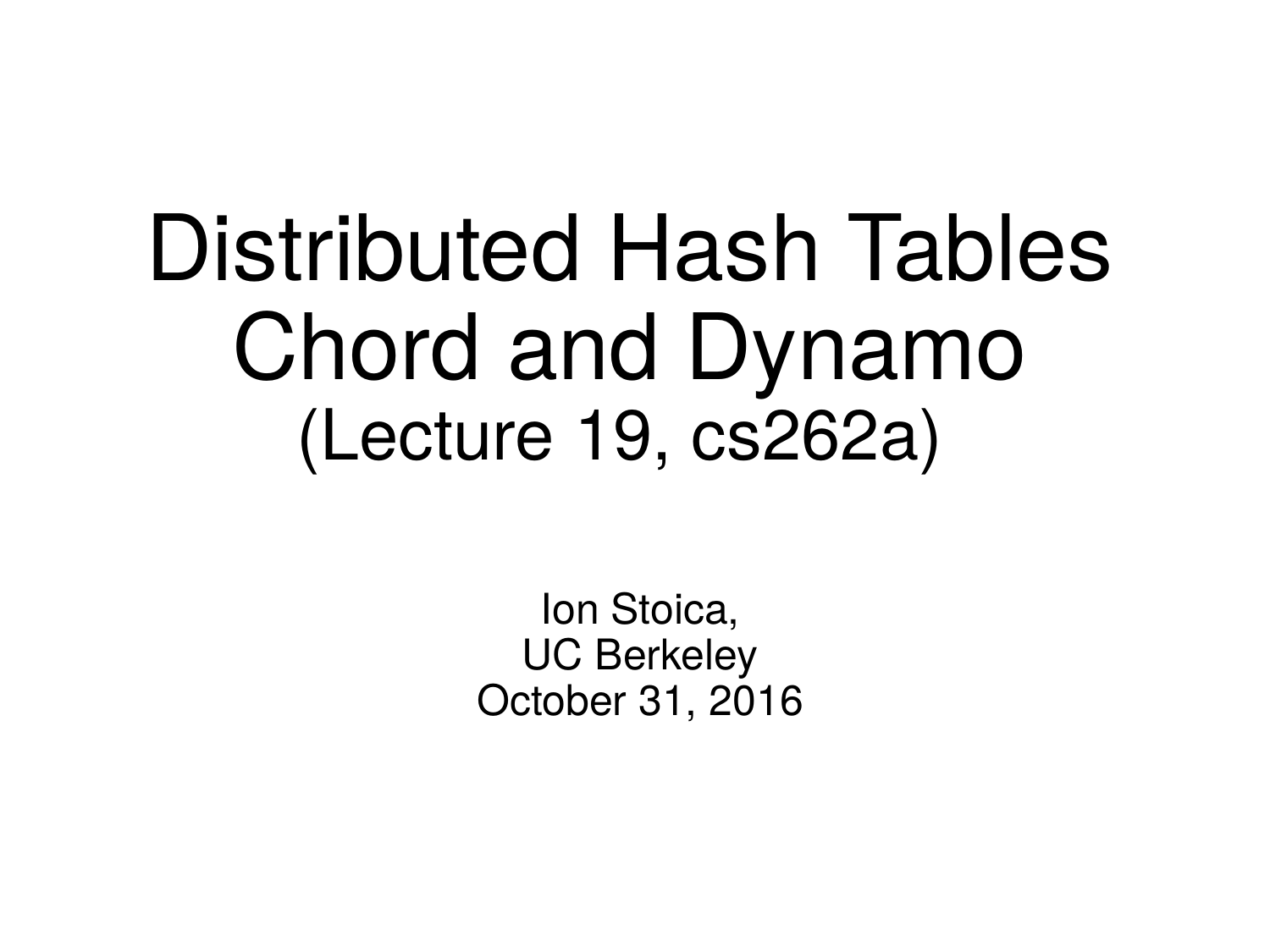

# Distributed Hash Tables Chord and Dynamo (Lecture 19, cs262a)
Ion Stoica,
UC Berkeley
October 31, 2016